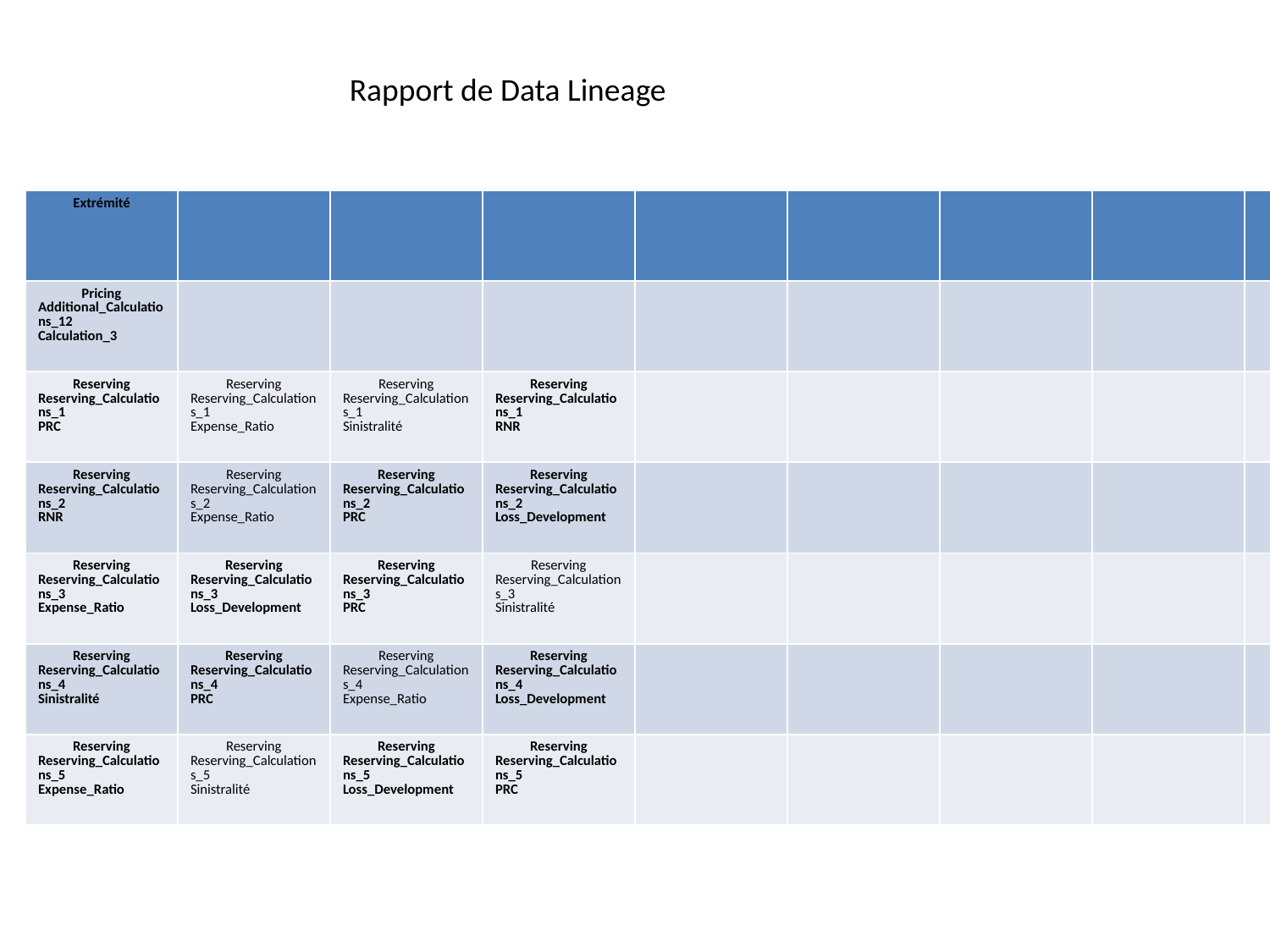

#
Rapport de Data Lineage
| Extrémité |  |  |  |  |  |  |  |  |  |  |  |  |  |  |  |  |  |  |  |  |  |  |  |  |  |  |  |  |  |  |  |  |  |  |  |  |  |  |  |  |  |  |  |  |  |  |  |  |  |  |  |  |  |  |  |  |  |  |  |  |  |  |  |  |  | Extrémité | Nombre de variables |
| --- | --- | --- | --- | --- | --- | --- | --- | --- | --- | --- | --- | --- | --- | --- | --- | --- | --- | --- | --- | --- | --- | --- | --- | --- | --- | --- | --- | --- | --- | --- | --- | --- | --- | --- | --- | --- | --- | --- | --- | --- | --- | --- | --- | --- | --- | --- | --- | --- | --- | --- | --- | --- | --- | --- | --- | --- | --- | --- | --- | --- | --- | --- | --- | --- | --- | --- | --- |
| Pricing Additional\_Calculations\_12 Calculation\_3 |  |  |  |  |  |  |  |  |  |  |  |  |  |  |  |  |  |  |  |  |  |  |  |  |  |  |  |  |  |  |  |  |  |  |  |  |  |  |  |  |  |  |  |  |  |  |  |  |  |  |  |  |  |  |  |  |  |  |  |  |  |  |  |  |  | Pricing Additional\_Calculations\_12 Calculation\_3 | 1 |
| Reserving Reserving\_Calculations\_1 PRC | Reserving Reserving\_Calculations\_1 Expense\_Ratio | Reserving Reserving\_Calculations\_1 Sinistralité | Reserving Reserving\_Calculations\_1 RNR |  |  |  |  |  |  |  |  |  |  |  |  |  |  |  |  |  |  |  |  |  |  |  |  |  |  |  |  |  |  |  |  |  |  |  |  |  |  |  |  |  |  |  |  |  |  |  |  |  |  |  |  |  |  |  |  |  |  |  |  |  |  | Reserving Reserving\_Calculations\_1 Loss\_Development | 5 |
| Reserving Reserving\_Calculations\_2 RNR | Reserving Reserving\_Calculations\_2 Expense\_Ratio | Reserving Reserving\_Calculations\_2 PRC | Reserving Reserving\_Calculations\_2 Loss\_Development |  |  |  |  |  |  |  |  |  |  |  |  |  |  |  |  |  |  |  |  |  |  |  |  |  |  |  |  |  |  |  |  |  |  |  |  |  |  |  |  |  |  |  |  |  |  |  |  |  |  |  |  |  |  |  |  |  |  |  |  |  |  | Reserving Reserving\_Calculations\_2 Sinistralité | 5 |
| Reserving Reserving\_Calculations\_3 Expense\_Ratio | Reserving Reserving\_Calculations\_3 Loss\_Development | Reserving Reserving\_Calculations\_3 PRC | Reserving Reserving\_Calculations\_3 Sinistralité |  |  |  |  |  |  |  |  |  |  |  |  |  |  |  |  |  |  |  |  |  |  |  |  |  |  |  |  |  |  |  |  |  |  |  |  |  |  |  |  |  |  |  |  |  |  |  |  |  |  |  |  |  |  |  |  |  |  |  |  |  |  | Reserving Reserving\_Calculations\_3 RNR | 5 |
| Reserving Reserving\_Calculations\_4 Sinistralité | Reserving Reserving\_Calculations\_4 PRC | Reserving Reserving\_Calculations\_4 Expense\_Ratio | Reserving Reserving\_Calculations\_4 Loss\_Development |  |  |  |  |  |  |  |  |  |  |  |  |  |  |  |  |  |  |  |  |  |  |  |  |  |  |  |  |  |  |  |  |  |  |  |  |  |  |  |  |  |  |  |  |  |  |  |  |  |  |  |  |  |  |  |  |  |  |  |  |  |  | Reserving Reserving\_Calculations\_4 RNR | 5 |
| Reserving Reserving\_Calculations\_5 Expense\_Ratio | Reserving Reserving\_Calculations\_5 Sinistralité | Reserving Reserving\_Calculations\_5 Loss\_Development | Reserving Reserving\_Calculations\_5 PRC |  |  |  |  |  |  |  |  |  |  |  |  |  |  |  |  |  |  |  |  |  |  |  |  |  |  |  |  |  |  |  |  |  |  |  |  |  |  |  |  |  |  |  |  |  |  |  |  |  |  |  |  |  |  |  |  |  |  |  |  |  |  | Reserving Reserving\_Calculations\_5 RNR | 5 |